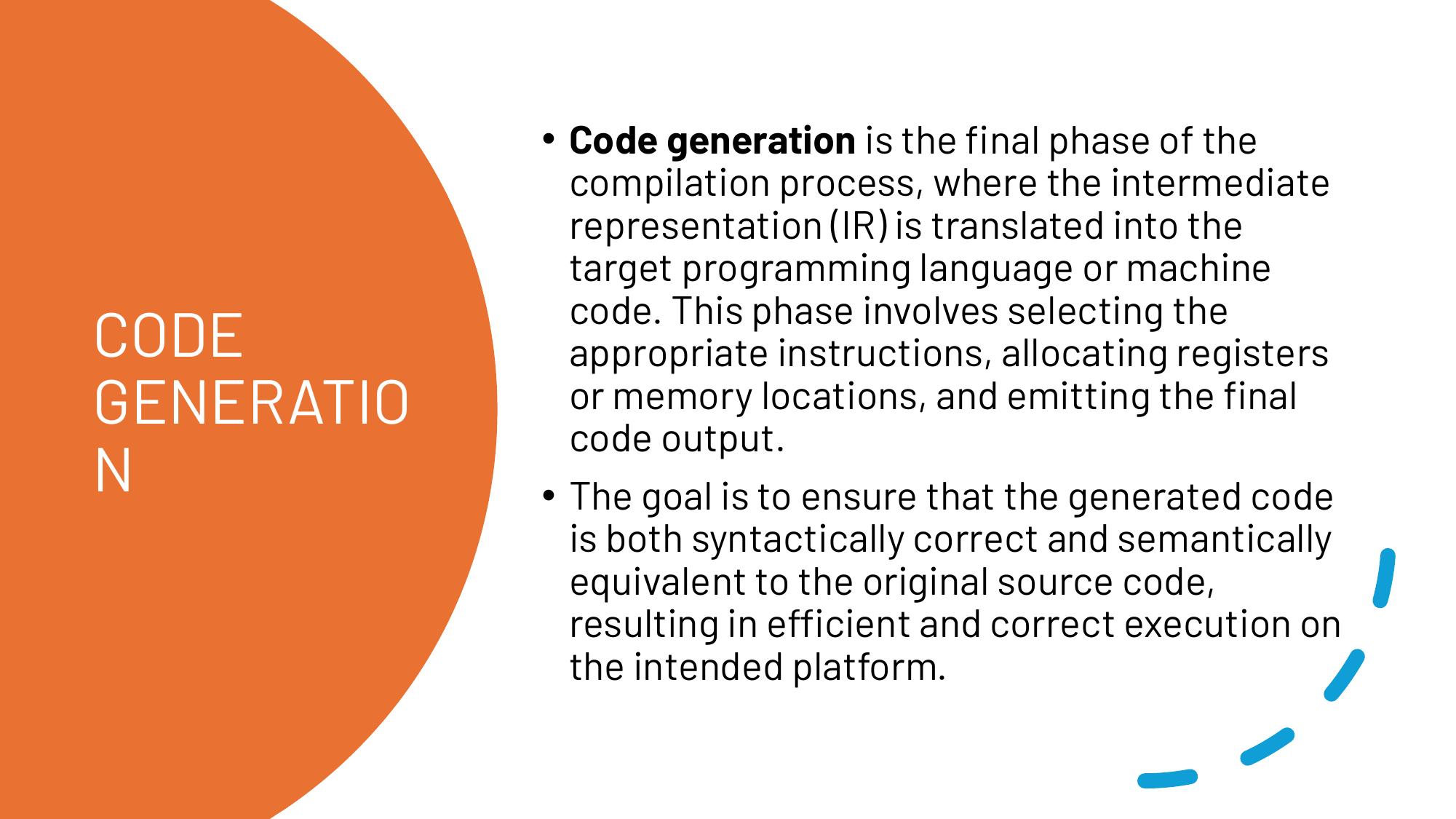

Code generation is the final phase of the compilation process, where the intermediate representation (IR) is translated into the target programming language or machine code. This phase involves selecting the appropriate instructions, allocating registers or memory locations, and emitting the final code output.
The goal is to ensure that the generated code is both syntactically correct and semantically equivalent to the original source code, resulting in efficient and correct execution on the intended platform.
# CODE GENERATION